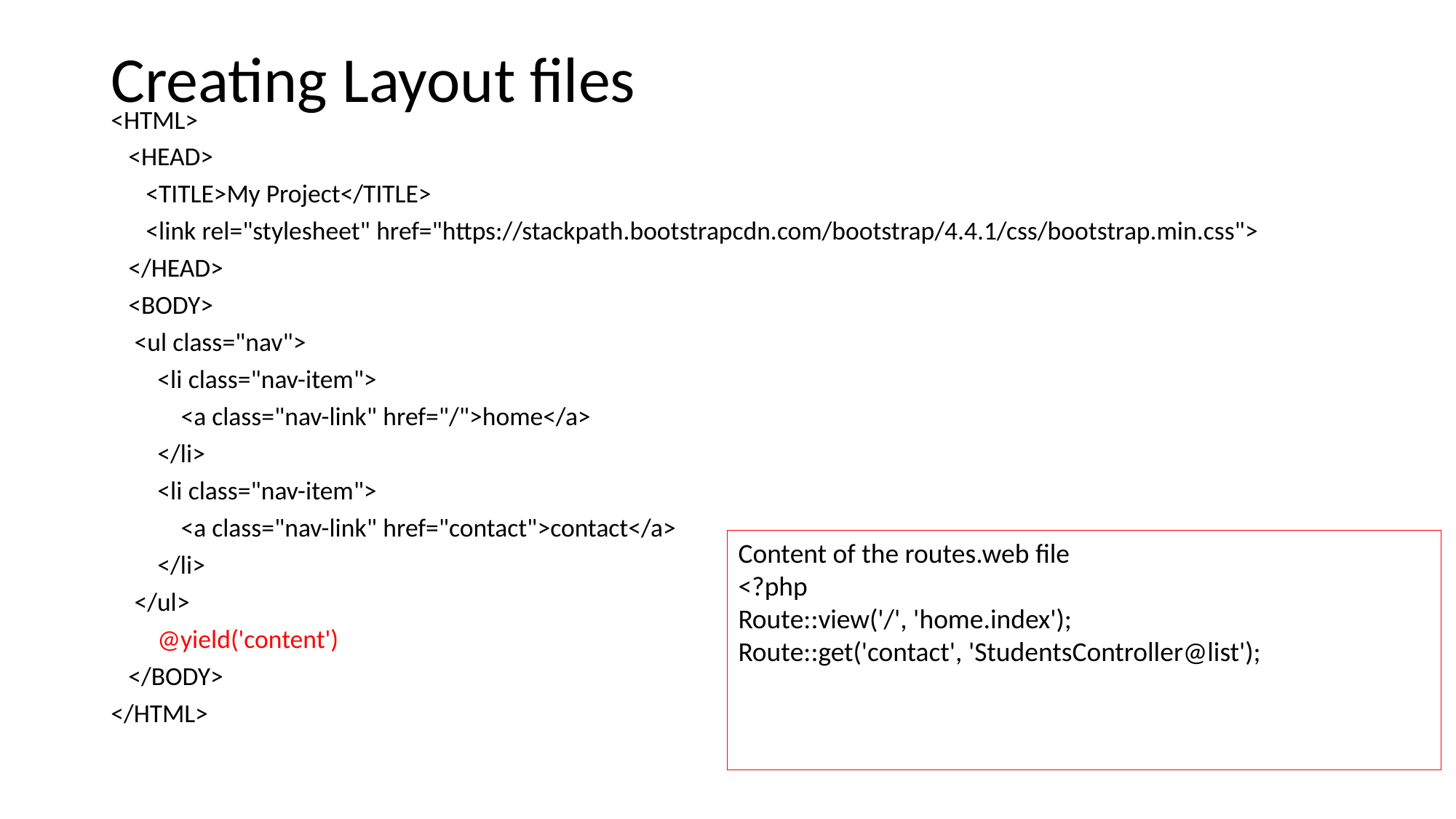

# Creating Layout files
<HTML>
   <HEAD>
      <TITLE>My Project</TITLE>
      <link rel="stylesheet" href="https://stackpath.bootstrapcdn.com/bootstrap/4.4.1/css/bootstrap.min.css">
   </HEAD>
   <BODY>
    <ul class="nav">
        <li class="nav-item">
            <a class="nav-link" href="/">home</a>
        </li>
        <li class="nav-item">
            <a class="nav-link" href="contact">contact</a>
        </li>
    </ul>
        @yield('content')
   </BODY>
</HTML>
Content of the routes.web file
<?php
Route::view('/', 'home.index');
Route::get('contact', 'StudentsController@list');